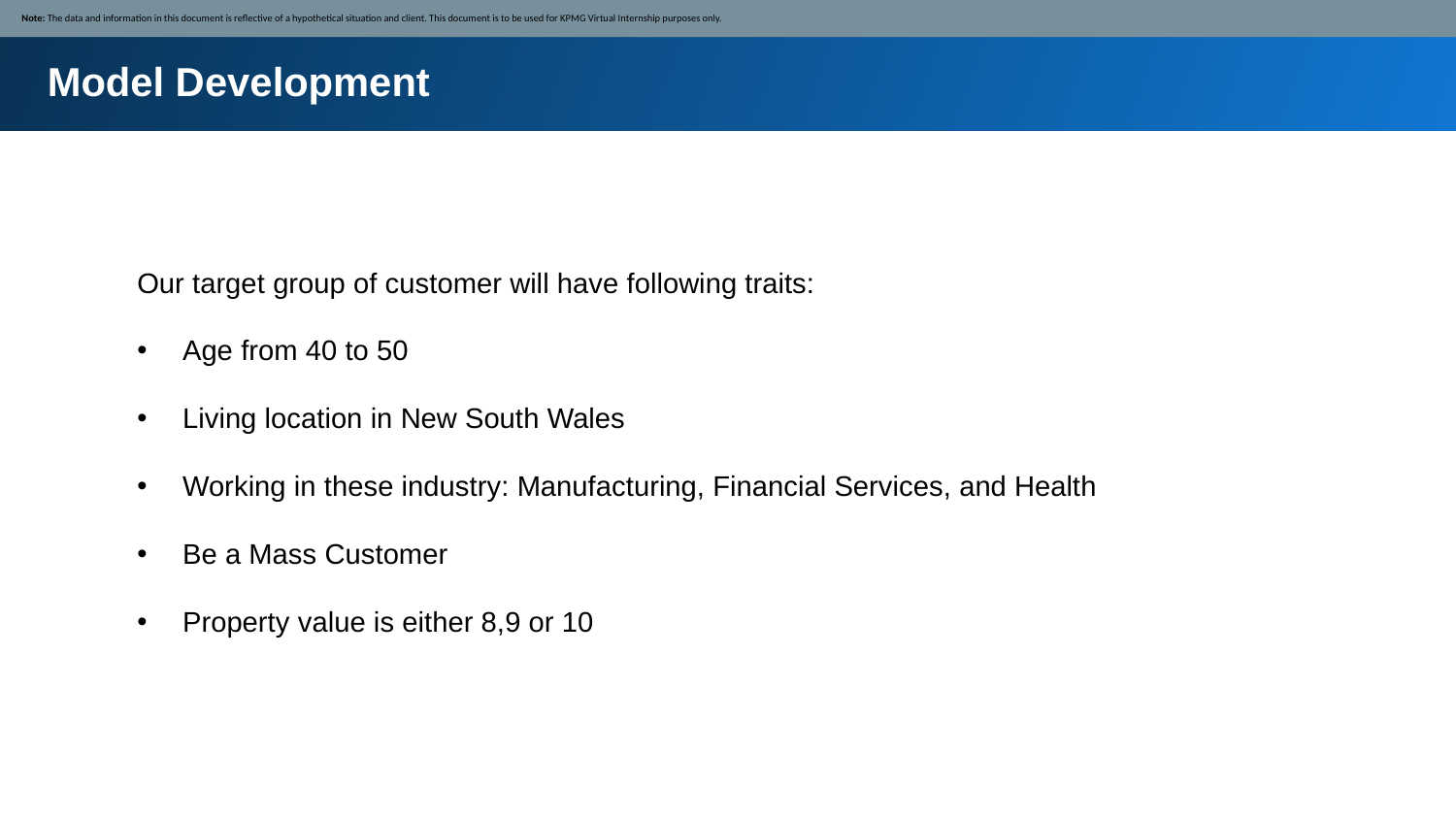

Note: The data and information in this document is reflective of a hypothetical situation and client. This document is to be used for KPMG Virtual Internship purposes only.
Model Development

Our target group of customer will have following traits:
Age from 40 to 50
Living location in New South Wales
Working in these industry: Manufacturing, Financial Services, and Health
Be a Mass Customer
Property value is either 8,9 or 10